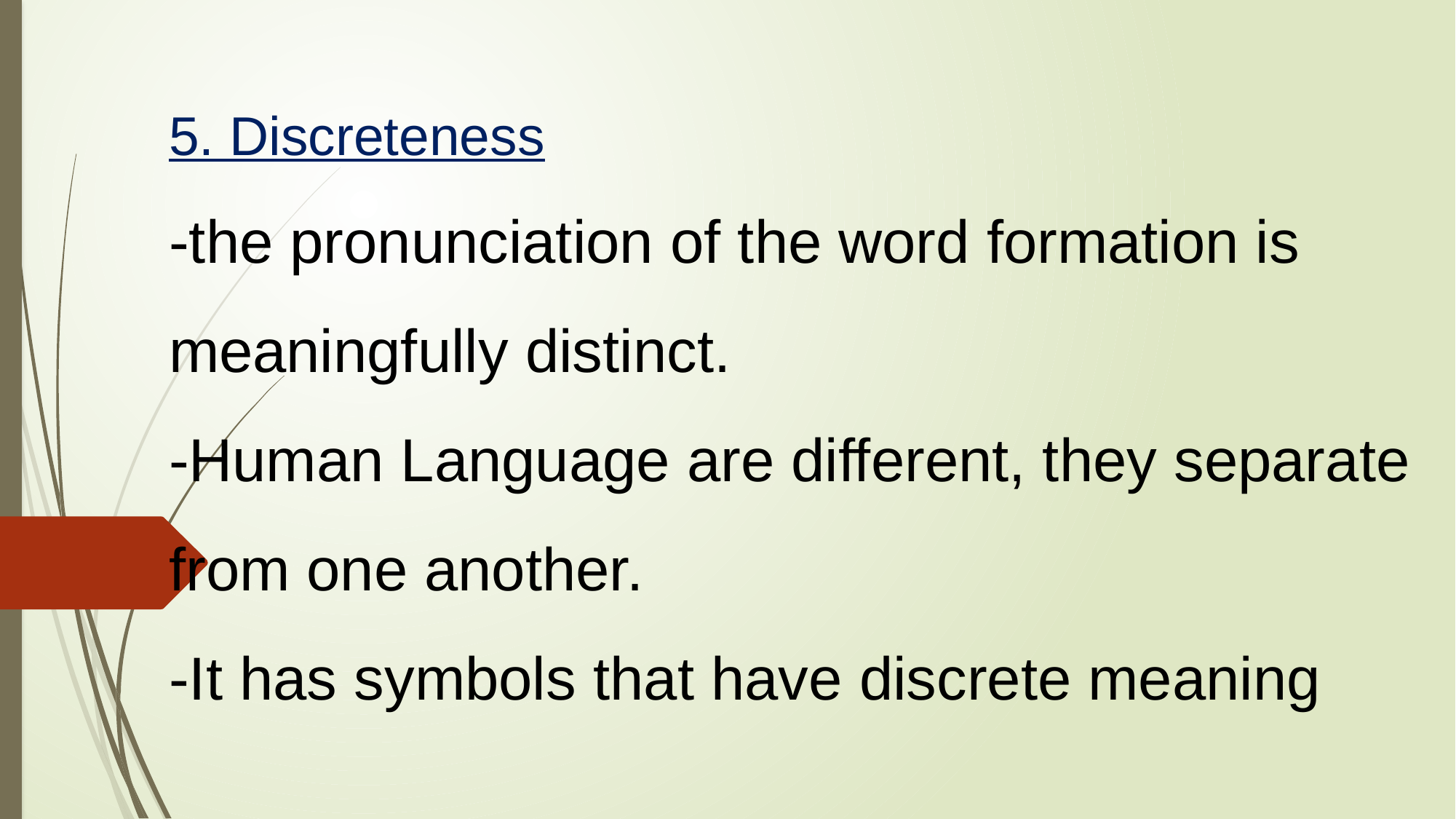

# 5. Discreteness -the pronunciation of the word formation is meaningfully distinct. -Human Language are different, they separate from one another. -It has symbols that have discrete meaning